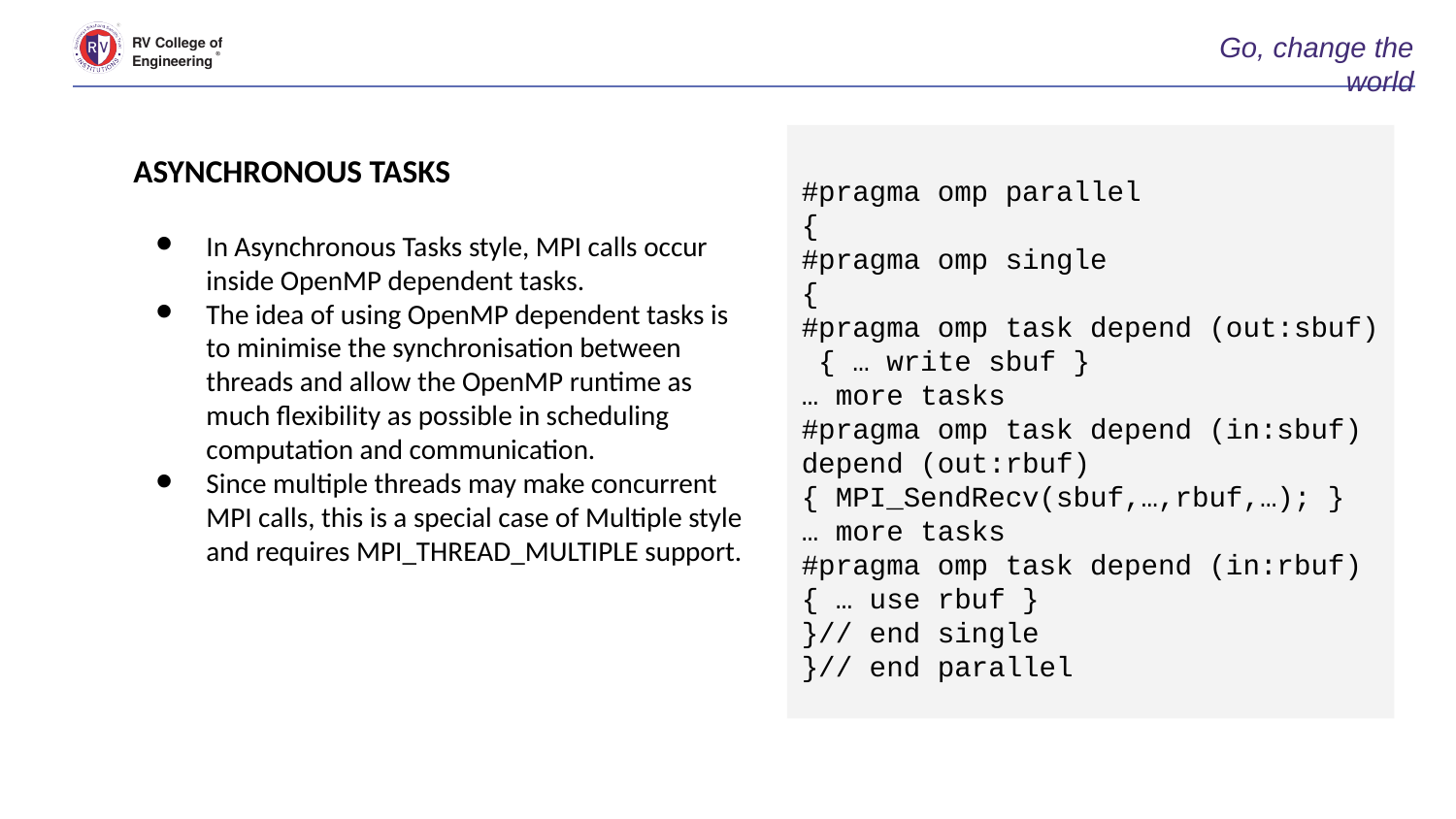

# Go, change the world
RV College of
Engineering

#pragma omp parallel
{
#pragma omp single
{
#pragma omp task depend (out:sbuf)  { … write sbuf }
… more tasks
#pragma omp task depend (in:sbuf) depend (out:rbuf)
{ MPI_SendRecv(sbuf,…,rbuf,…); }
… more tasks
#pragma omp task depend (in:rbuf) { … use rbuf }
}// end single
}// end parallel

ASYNCHRONOUS TASKS

In Asynchronous Tasks style, MPI calls occur inside OpenMP dependent tasks.
The idea of using OpenMP dependent tasks is to minimise the synchronisation between threads and allow the OpenMP runtime as much flexibility as possible in scheduling computation and communication.
Since multiple threads may make concurrent MPI calls, this is a special case of Multiple style and requires MPI_THREAD_MULTIPLE support.